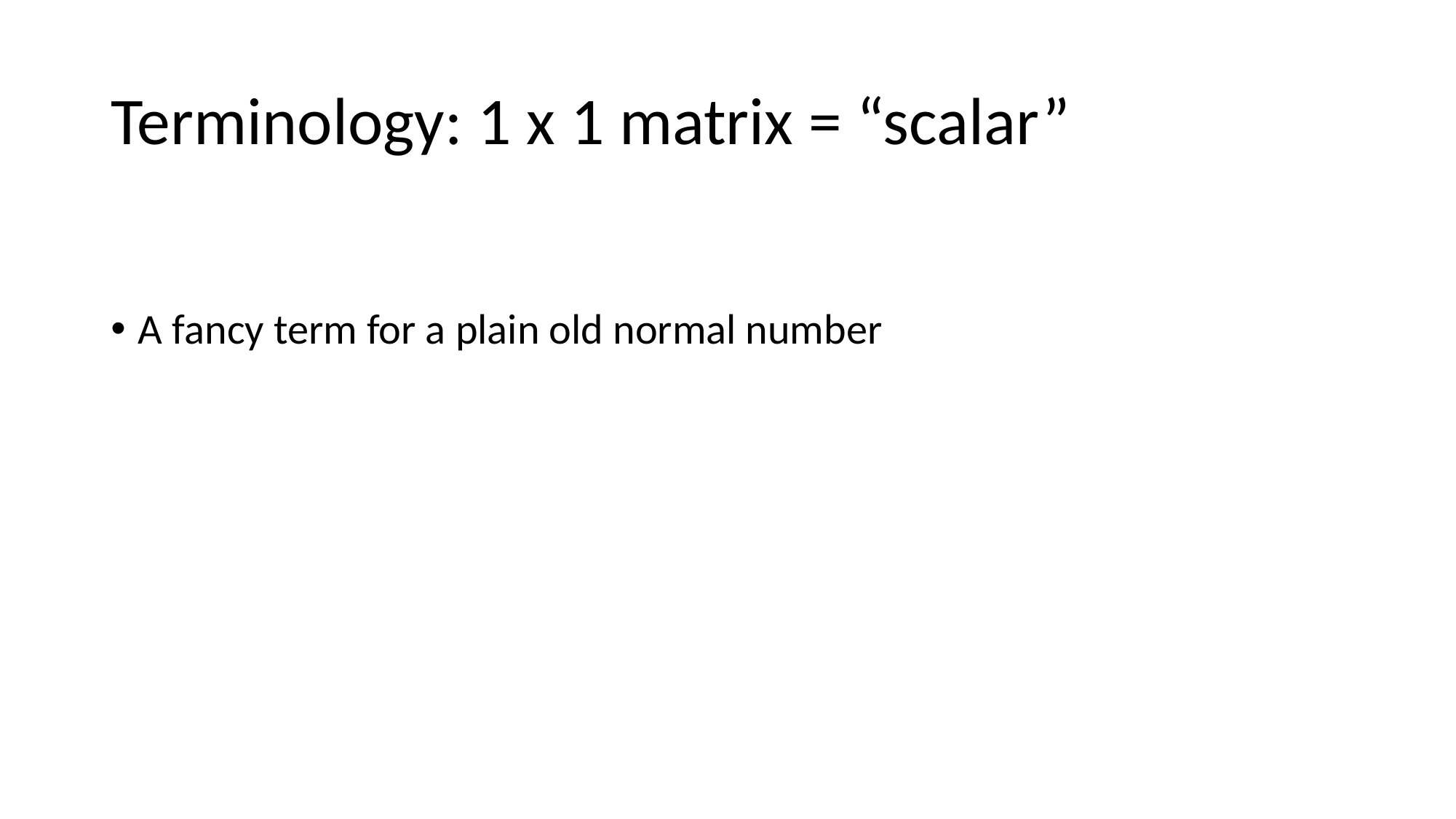

# Terminology: 1 x 1 matrix = “scalar”
A fancy term for a plain old normal number